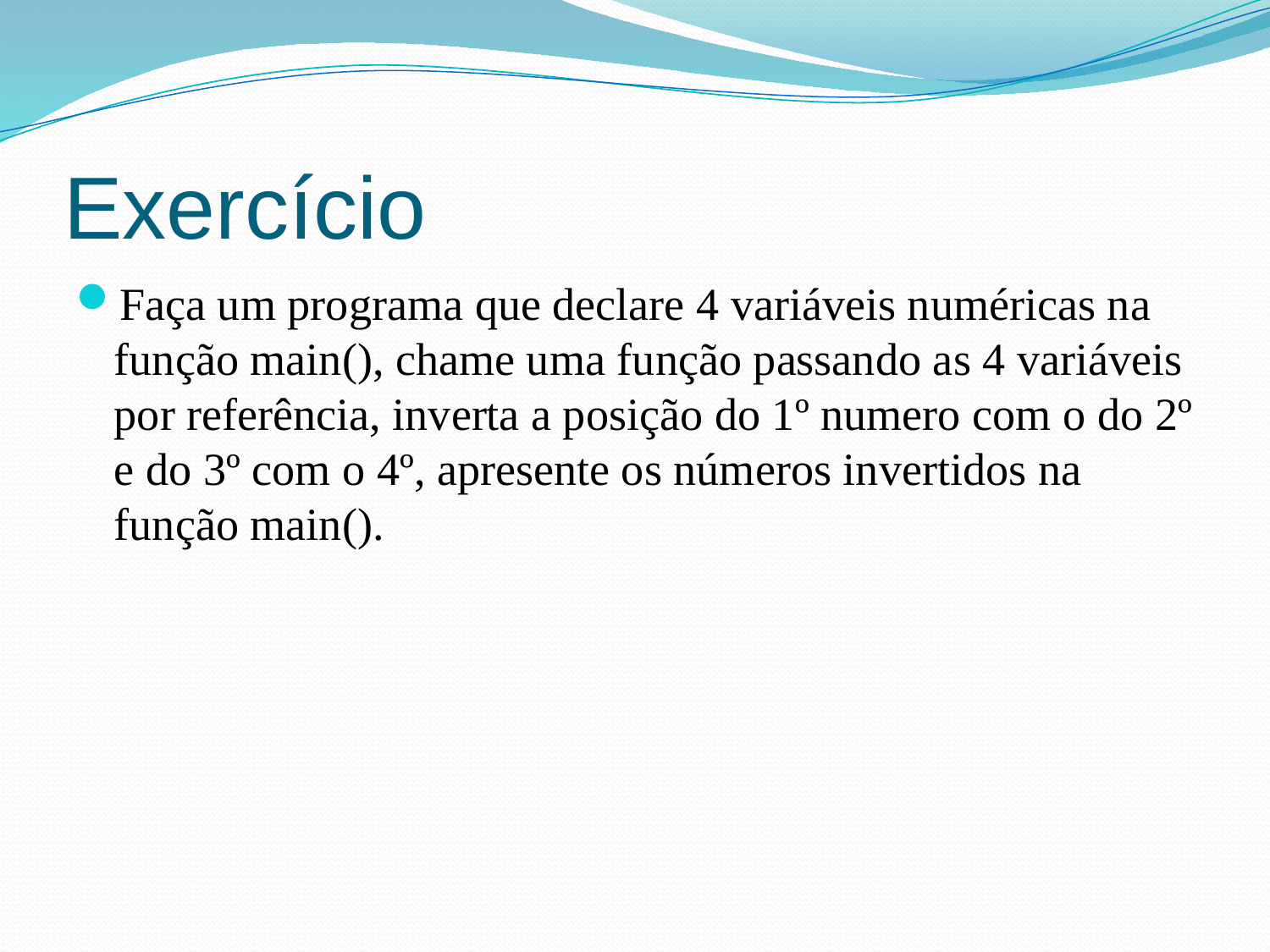

# Exercício
Faça um programa que declare 4 variáveis numéricas na função main(), chame uma função passando as 4 variáveis por referência, inverta a posição do 1º numero com o do 2º e do 3º com o 4º, apresente os números invertidos na função main().